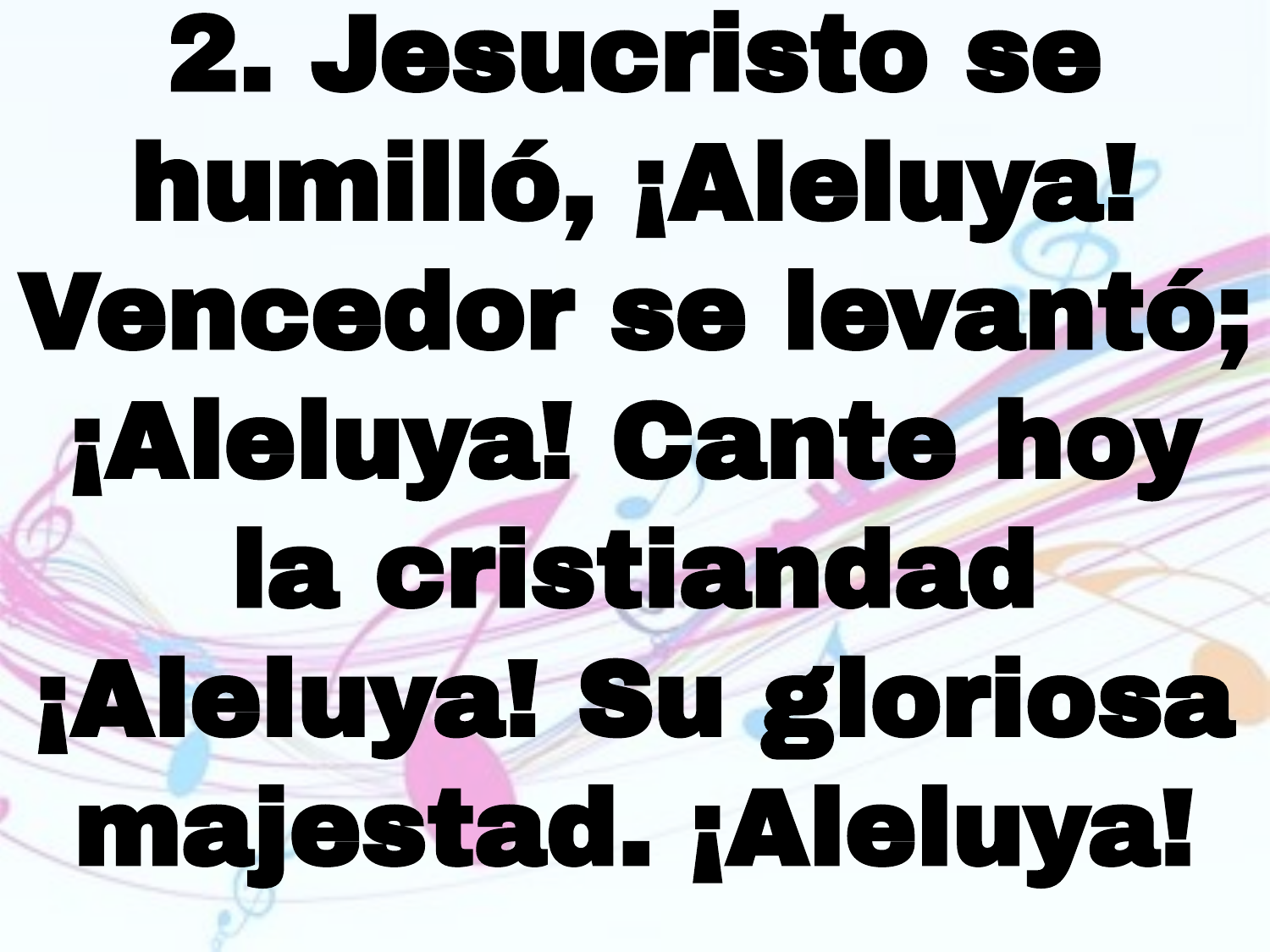

2. Jesucristo se humilló, ¡Aleluya!
Vencedor se levantó; ¡Aleluya! Cante hoy la cristiandad ¡Aleluya! Su gloriosa majestad. ¡Aleluya!